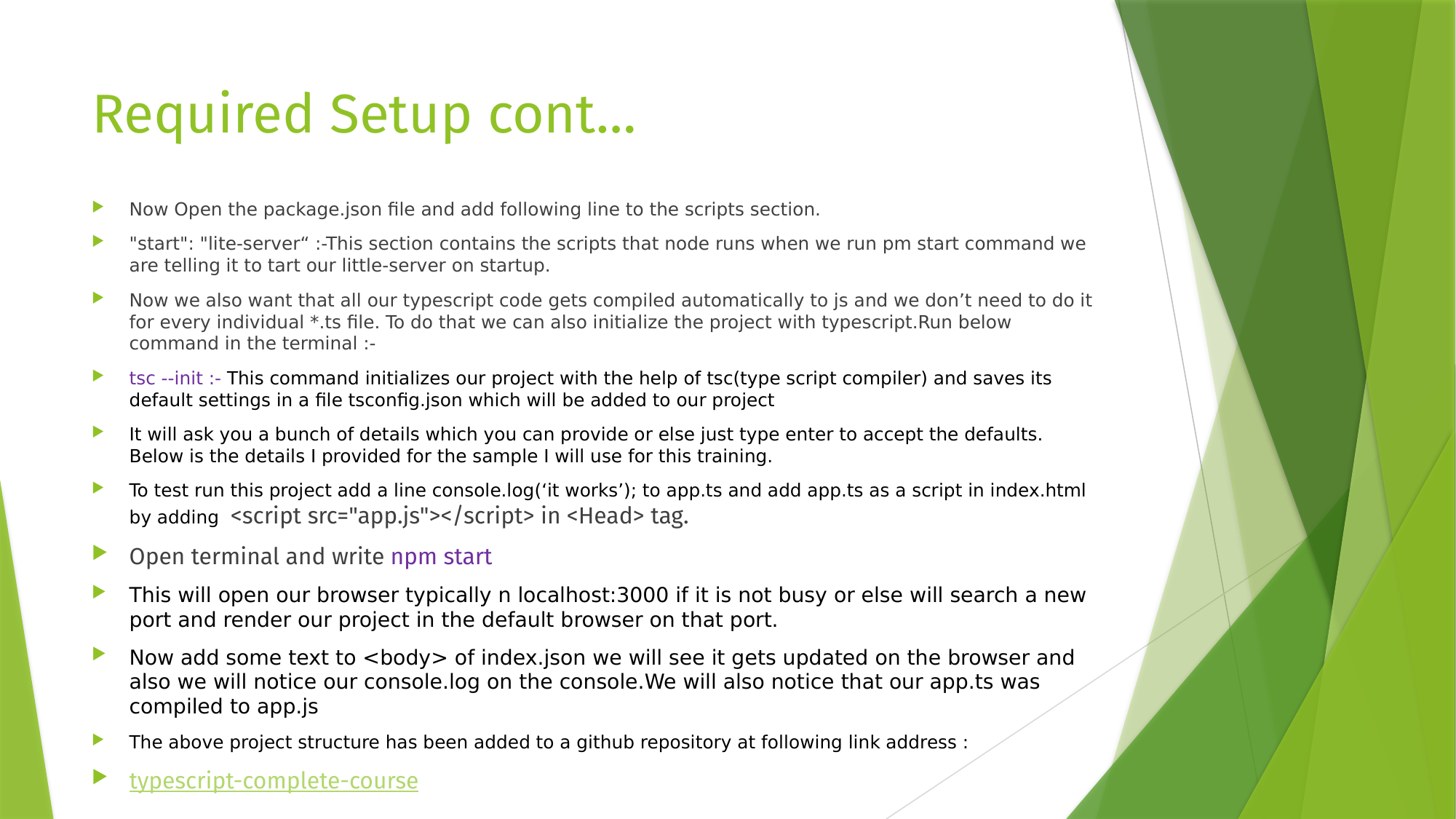

# Required Setup cont…
Now Open the package.json file and add following line to the scripts section.
"start": "lite-server“ :-This section contains the scripts that node runs when we run pm start command we are telling it to tart our little-server on startup.
Now we also want that all our typescript code gets compiled automatically to js and we don’t need to do it for every individual *.ts file. To do that we can also initialize the project with typescript.Run below command in the terminal :-
tsc --init :- This command initializes our project with the help of tsc(type script compiler) and saves its default settings in a file tsconfig.json which will be added to our project
It will ask you a bunch of details which you can provide or else just type enter to accept the defaults. Below is the details I provided for the sample I will use for this training.
To test run this project add a line console.log(‘it works’); to app.ts and add app.ts as a script in index.html by adding  <script src="app.js"></script> in <Head> tag.
Open terminal and write npm start
This will open our browser typically n localhost:3000 if it is not busy or else will search a new port and render our project in the default browser on that port.
Now add some text to <body> of index.json we will see it gets updated on the browser and also we will notice our console.log on the console.We will also notice that our app.ts was compiled to app.js
The above project structure has been added to a github repository at following link address :
typescript-complete-course